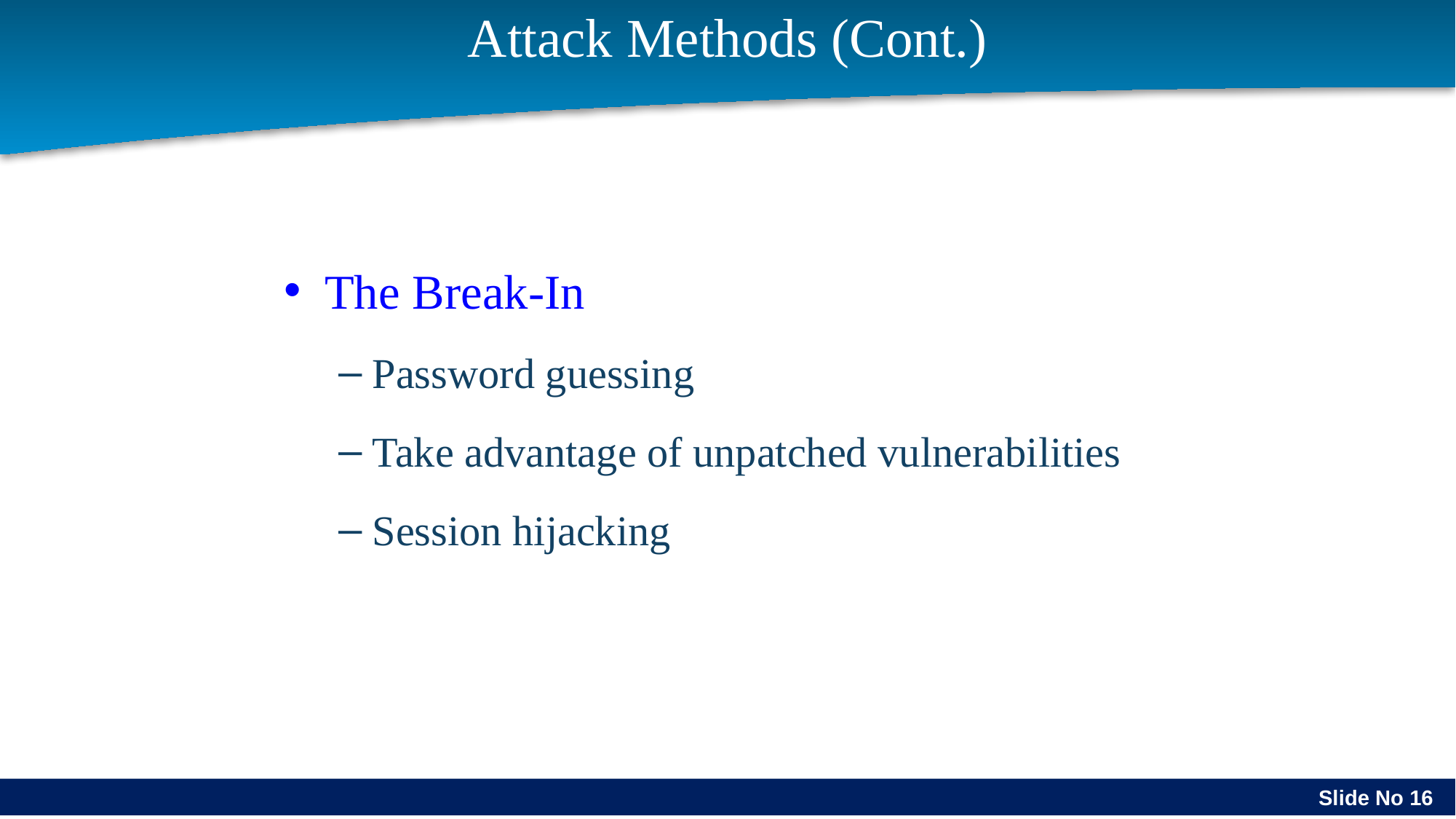

Trish Miller

# Attack Methods (Cont.)
The Break-In
Password guessing
Take advantage of unpatched vulnerabilities
Session hijacking